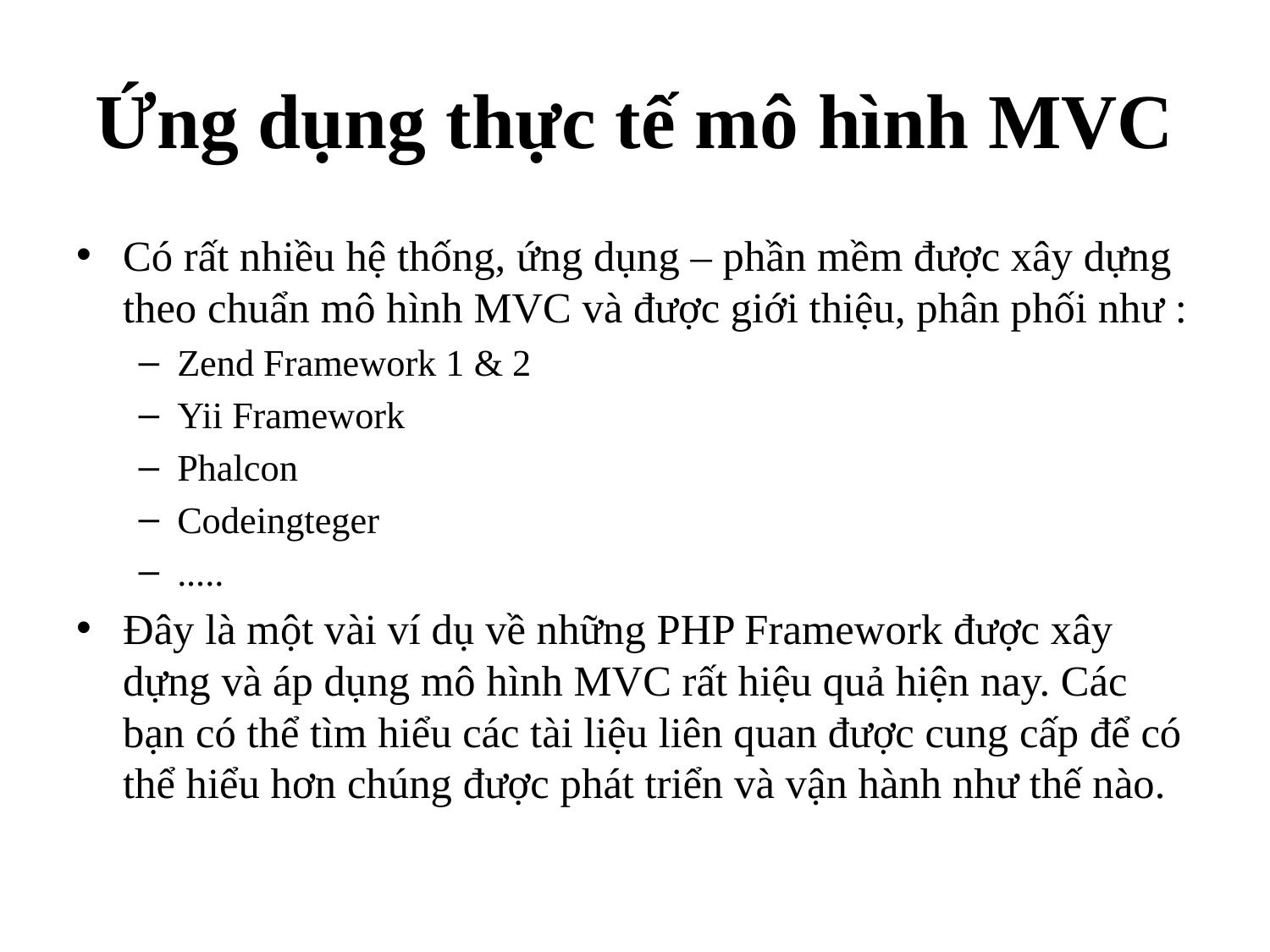

# Ứng dụng thực tế mô hình MVC
Có rất nhiều hệ thống, ứng dụng – phần mềm được xây dựng theo chuẩn mô hình MVC và được giới thiệu, phân phối như :
Zend Framework 1 & 2
Yii Framework
Phalcon
Codeingteger
.....
Đây là một vài ví dụ về những PHP Framework được xây dựng và áp dụng mô hình MVC rất hiệu quả hiện nay. Các bạn có thể tìm hiểu các tài liệu liên quan được cung cấp để có thể hiểu hơn chúng được phát triển và vận hành như thế nào.